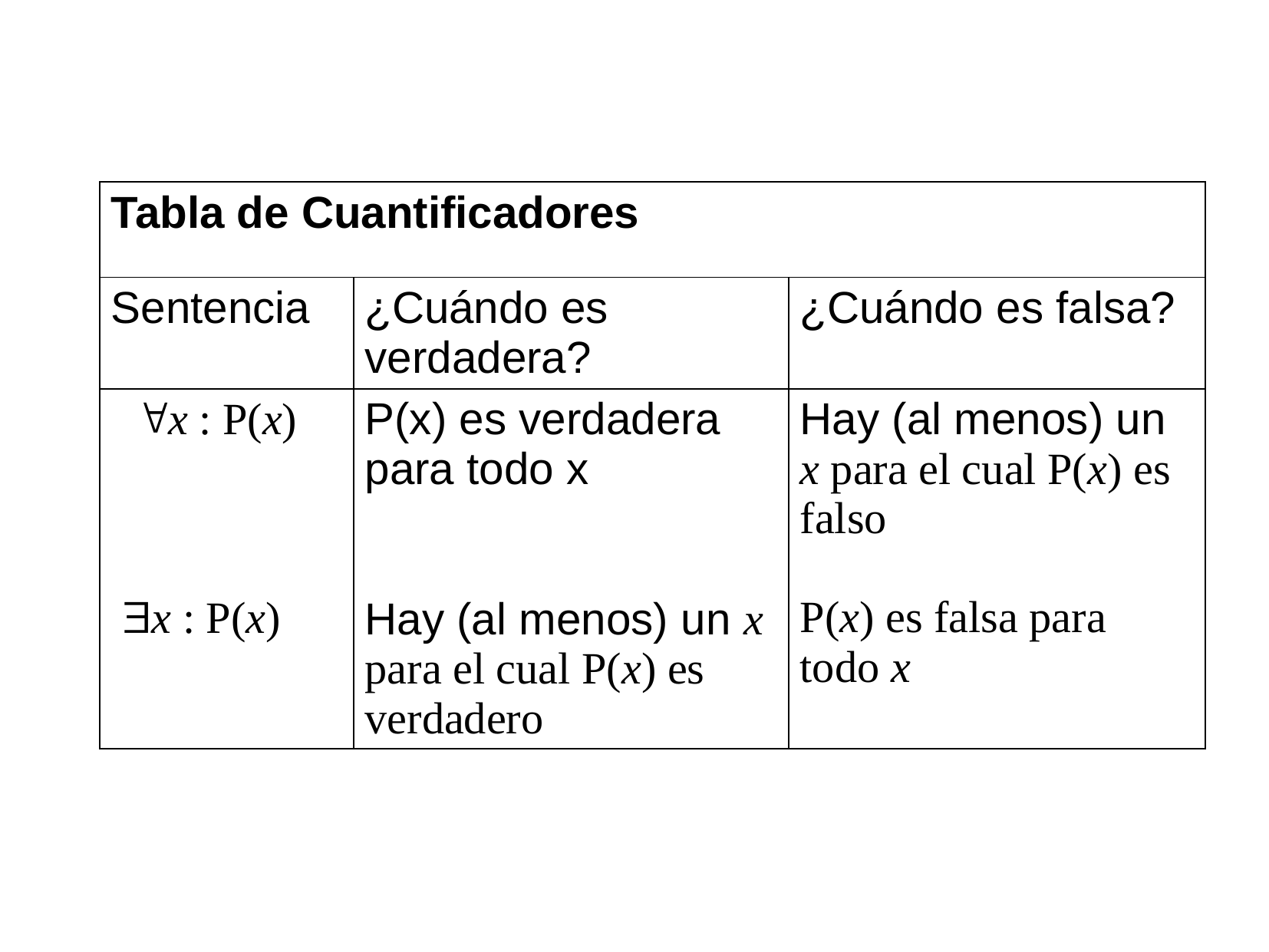

| Tabla de Cuantificadores |  |  |
| --- | --- | --- |
| Sentencia | ¿Cuándo es verdadera? | ¿Cuándo es falsa? |
| ∀x : P(x) ∃x : P(x) | P(x) es verdadera para todo x Hay (al menos) un x para el cual P(x) es verdadero | Hay (al menos) un x para el cual P(x) es falso P(x) es falsa para todo x |